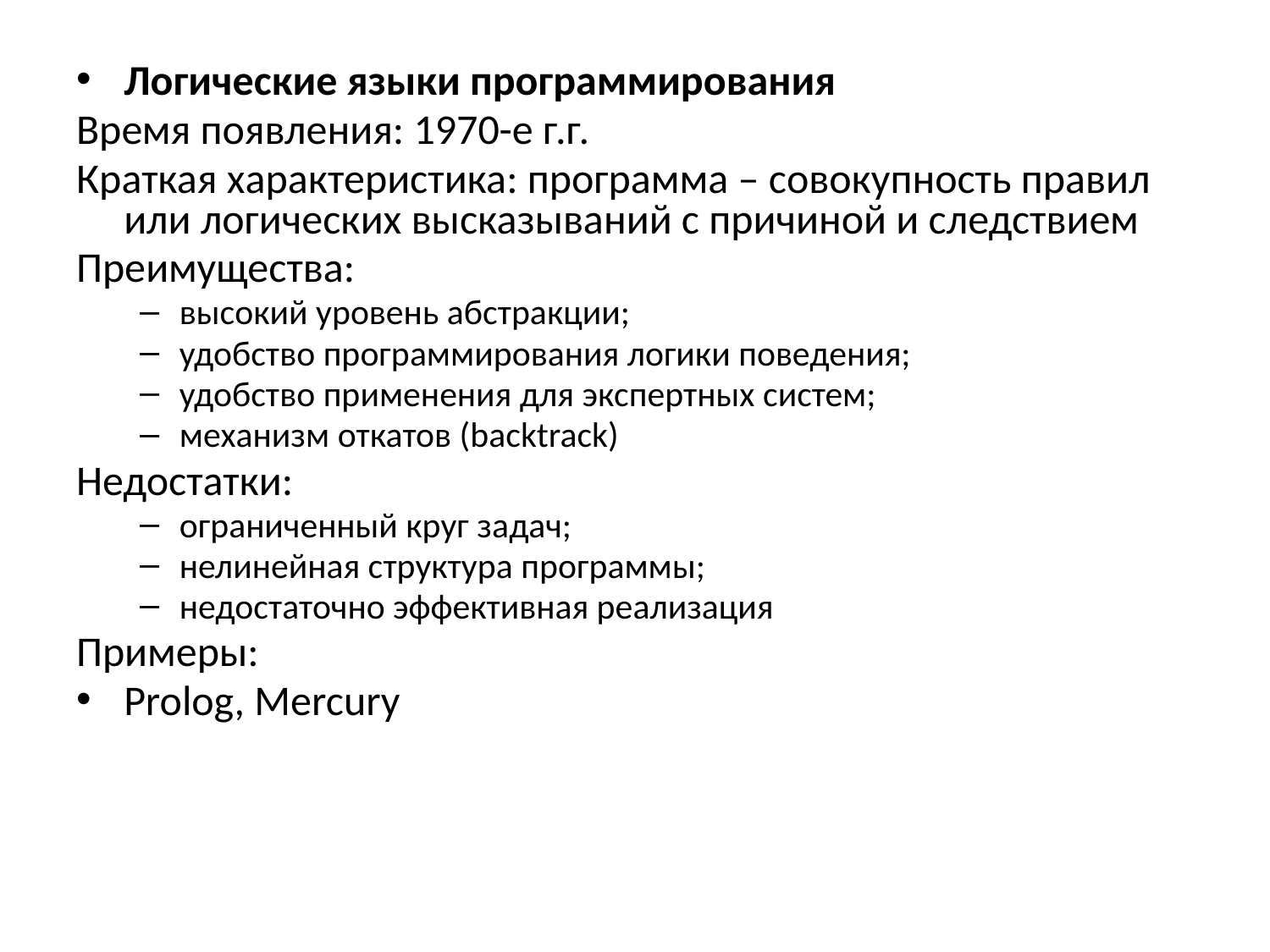

Логические языки программирования
Время появления: 1970-е г.г.
Краткая характеристика: программа – совокупность правил или логических высказываний с причиной и следствием
Преимущества:
высокий уровень абстракции;
удобство программирования логики поведения;
удобство применения для экспертных систем;
механизм откатов (backtrack)
Недостатки:
ограниченный круг задач;
нелинейная структура программы;
недостаточно эффективная реализация
Примеры:
Prolog, Mercury